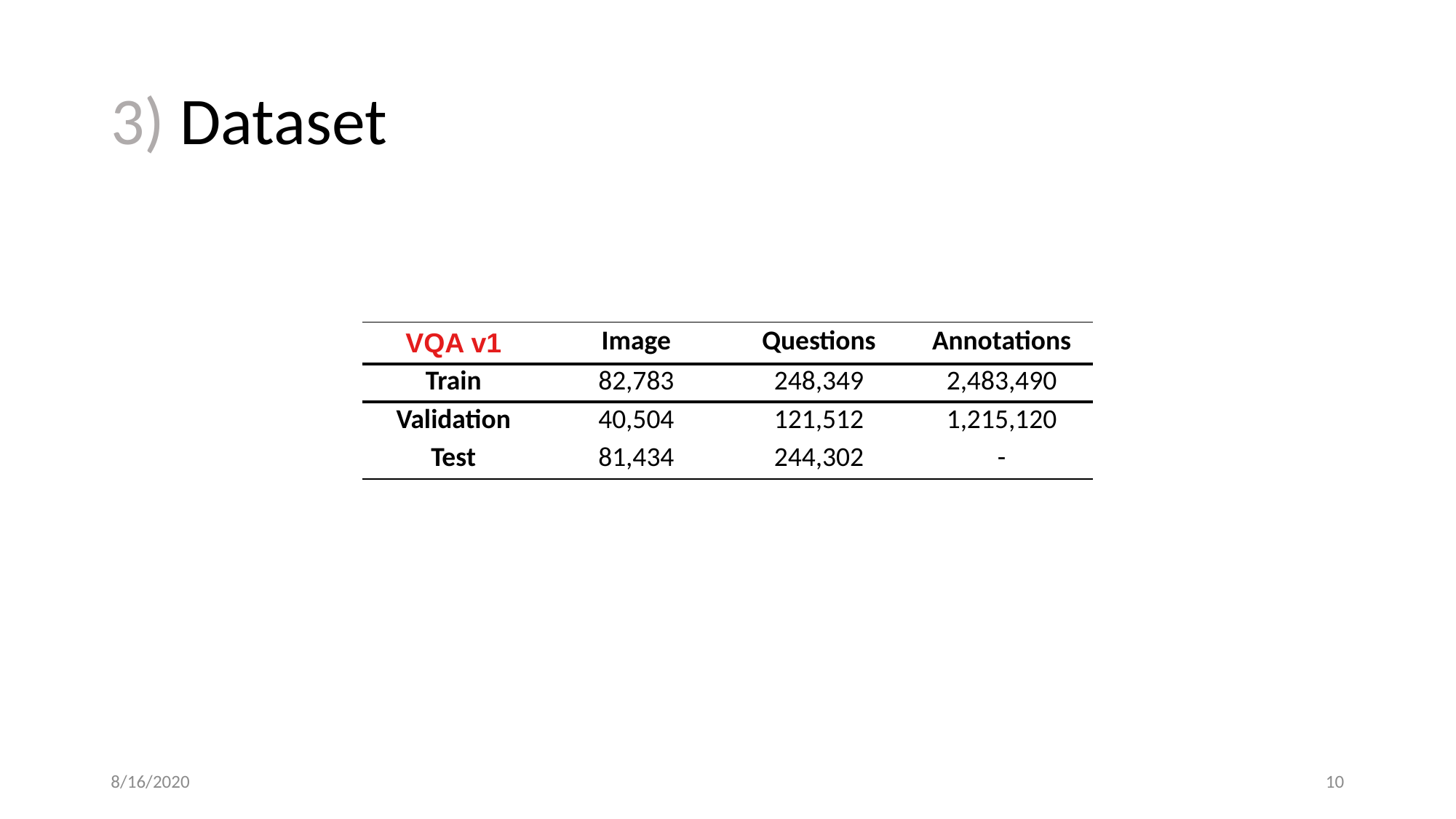

# 3) Dataset
| VQA v1 | Image | Questions | Annotations |
| --- | --- | --- | --- |
| Train | 82,783 | 248,349 | 2,483,490 |
| Validation | 40,504 | 121,512 | 1,215,120 |
| Test | 81,434 | 244,302 | - |
8/16/2020
10